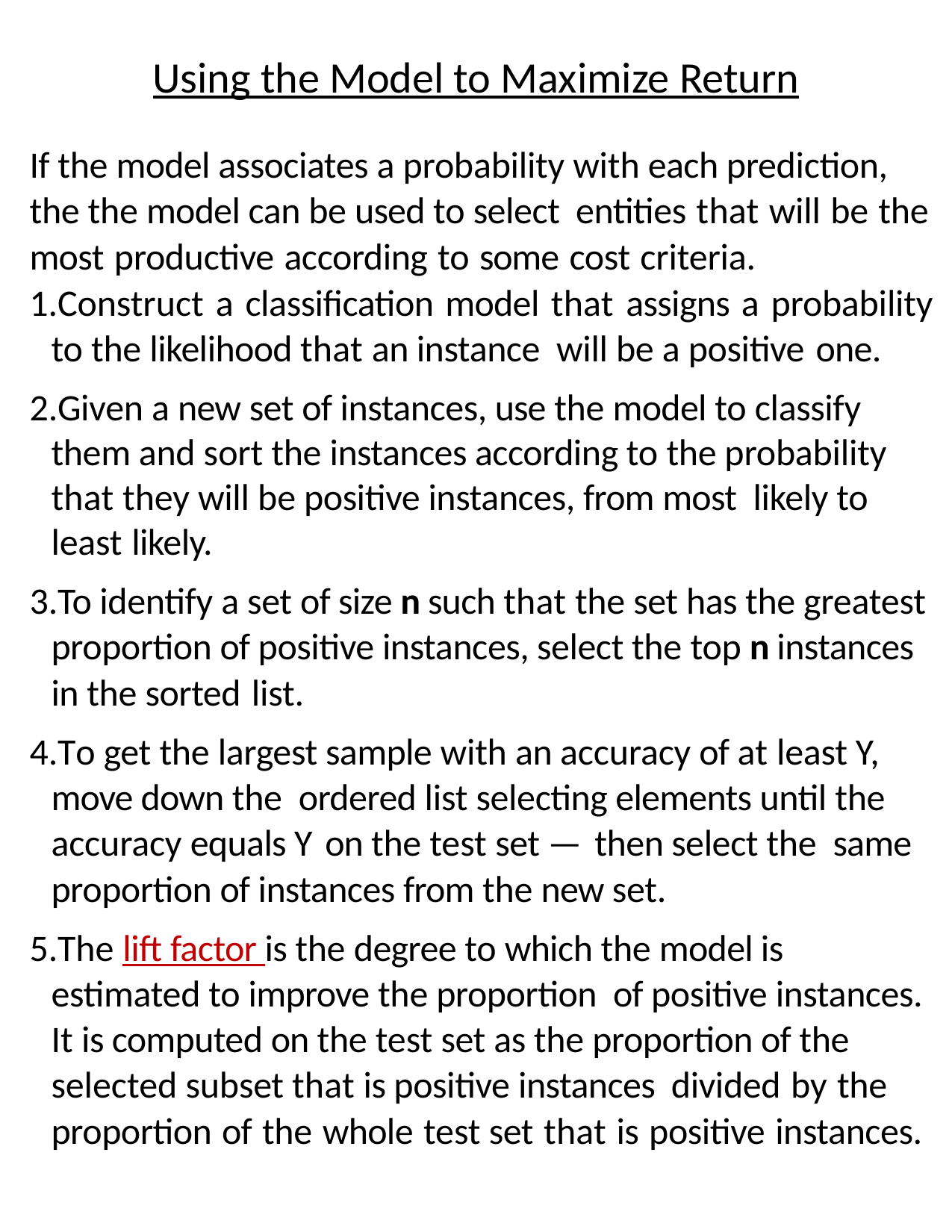

# Using the Model to Maximize Return
If the model associates a probability with each prediction, the the model can be used to select  entities that will be the most productive according to some cost criteria.
Construct a classification model that assigns a probability to the likelihood that an instance  will be a positive one.
Given a new set of instances, use the model to classify them and sort the instances according to the probability that they will be positive instances, from most  likely to least likely.
To identify a set of size n such that the set has the greatest proportion of positive instances, select the top n instances in the sorted list.
To get the largest sample with an accuracy of at least Y, move down the  ordered list selecting elements until the accuracy equals Y on the test set — then select the  same proportion of instances from the new set.
The lift factor is the degree to which the model is estimated to improve the proportion  of positive instances. It is computed on the test set as the proportion of the selected subset that is positive instances  divided by the proportion of the whole test set that is positive instances.